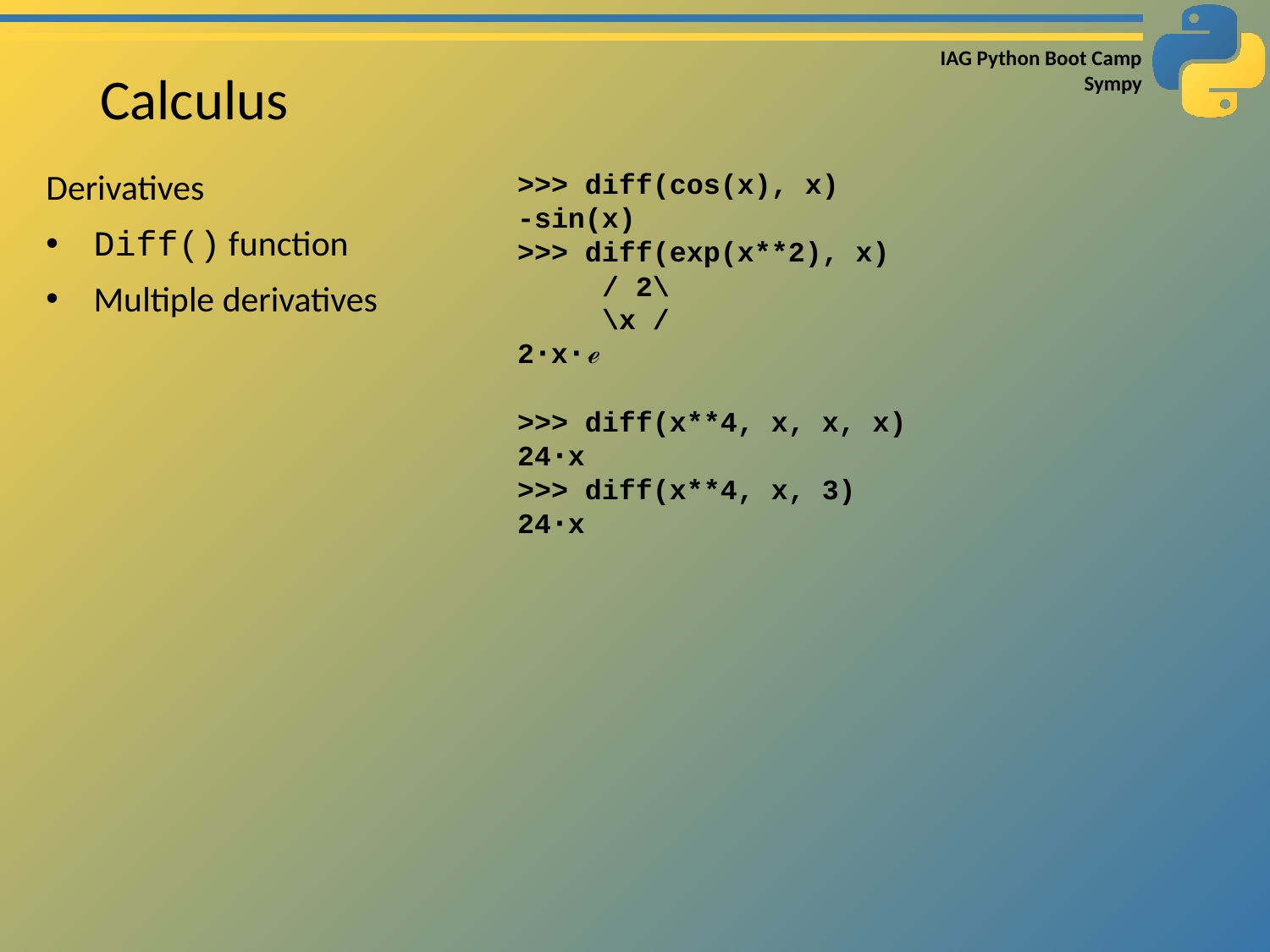

# Calculus
Derivatives
Diff() function
Multiple derivatives
>>> diff(cos(x), x)
-sin(x)
>>> diff(exp(x**2), x)
     / 2\
     \x /
2⋅x⋅ℯ

>>> diff(x**4, x, x, x)
24⋅x
>>> diff(x**4, x, 3)
24⋅x